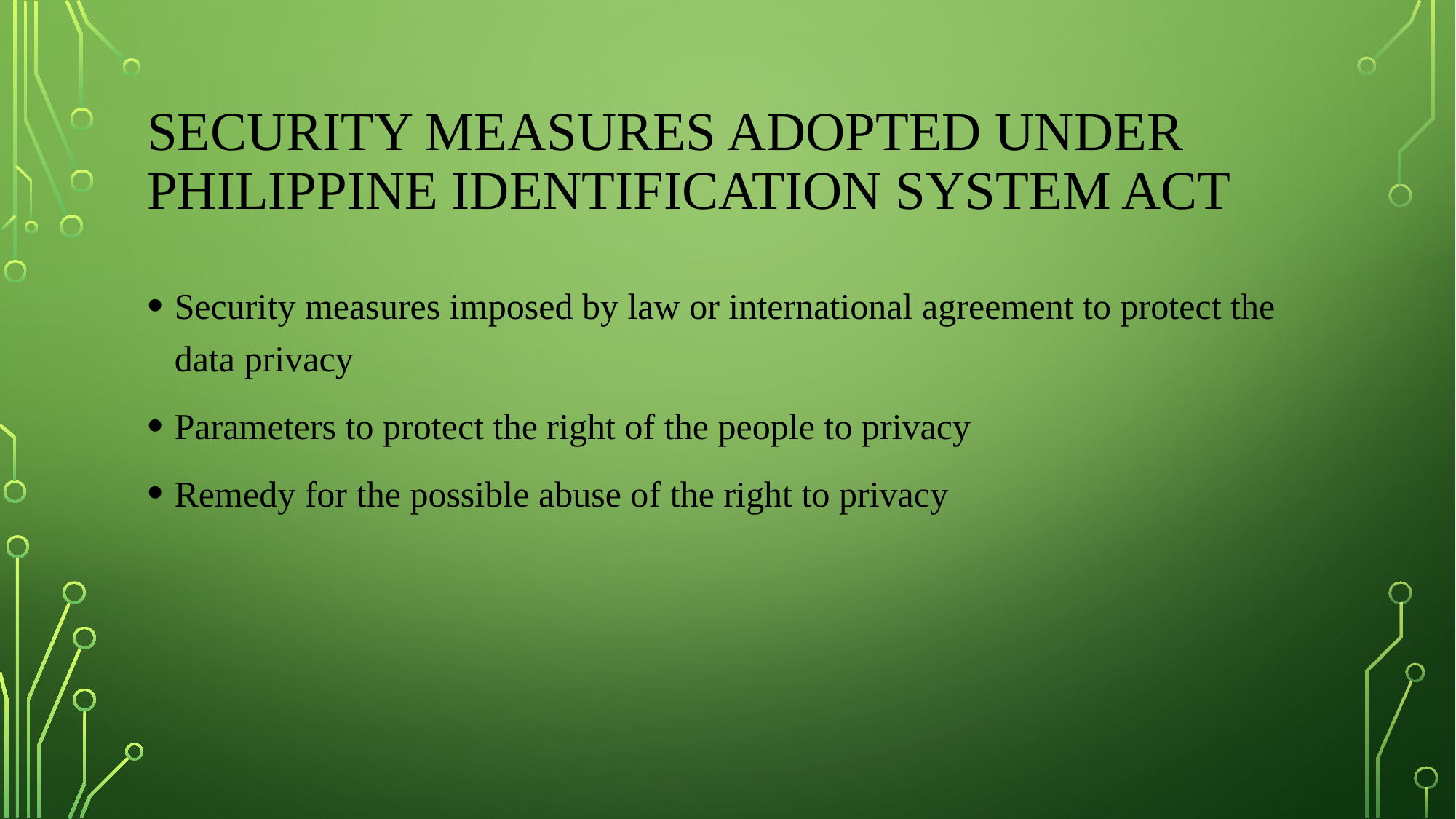

# Security measures adopted under Philippine Identification System Act
Security measures imposed by law or international agreement to protect the data privacy
Parameters to protect the right of the people to privacy
Remedy for the possible abuse of the right to privacy